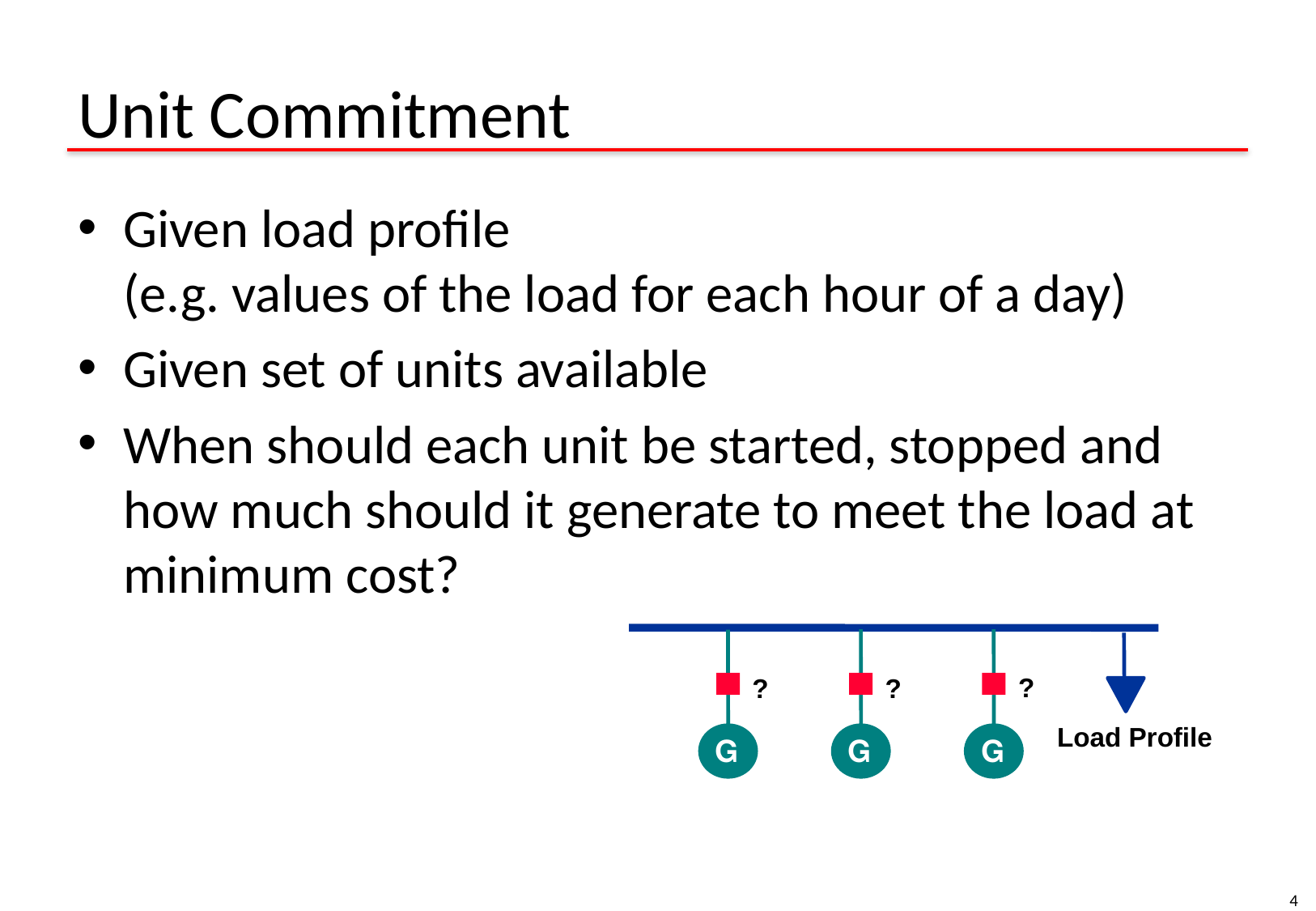

# Unit Commitment
Given load profile
(e.g. values of the load for each hour of a day)
Given set of units available
When should each unit be started, stopped and how much should it generate to meet the load at minimum cost?

?
?
?

Load Profile

G
G
G
4